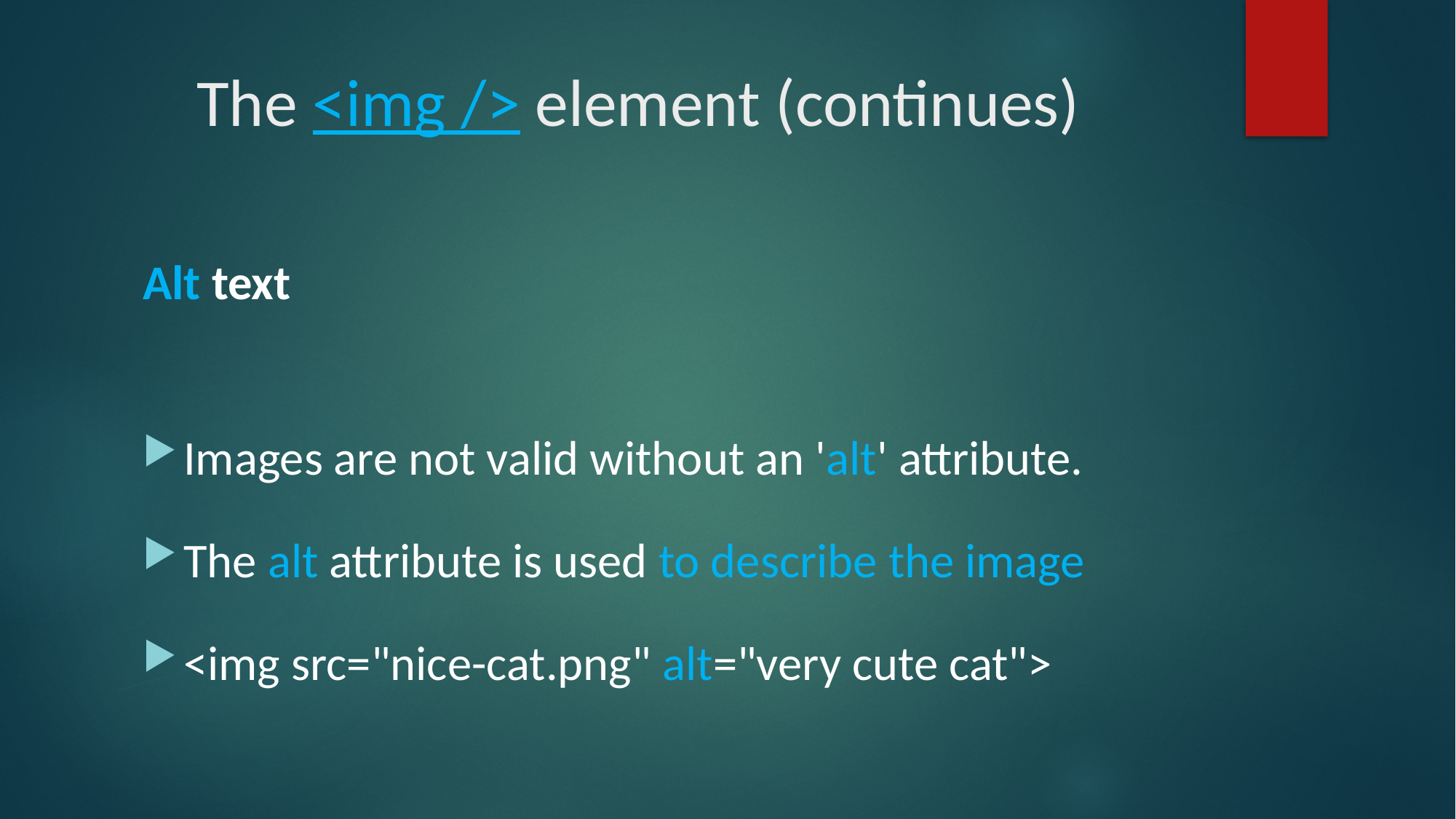

# The <img /> element (continues)
Alt text

Images are not valid without an 'alt' attribute.
The alt attribute is used to describe the image
<img src="nice-cat.png" alt="very cute cat">